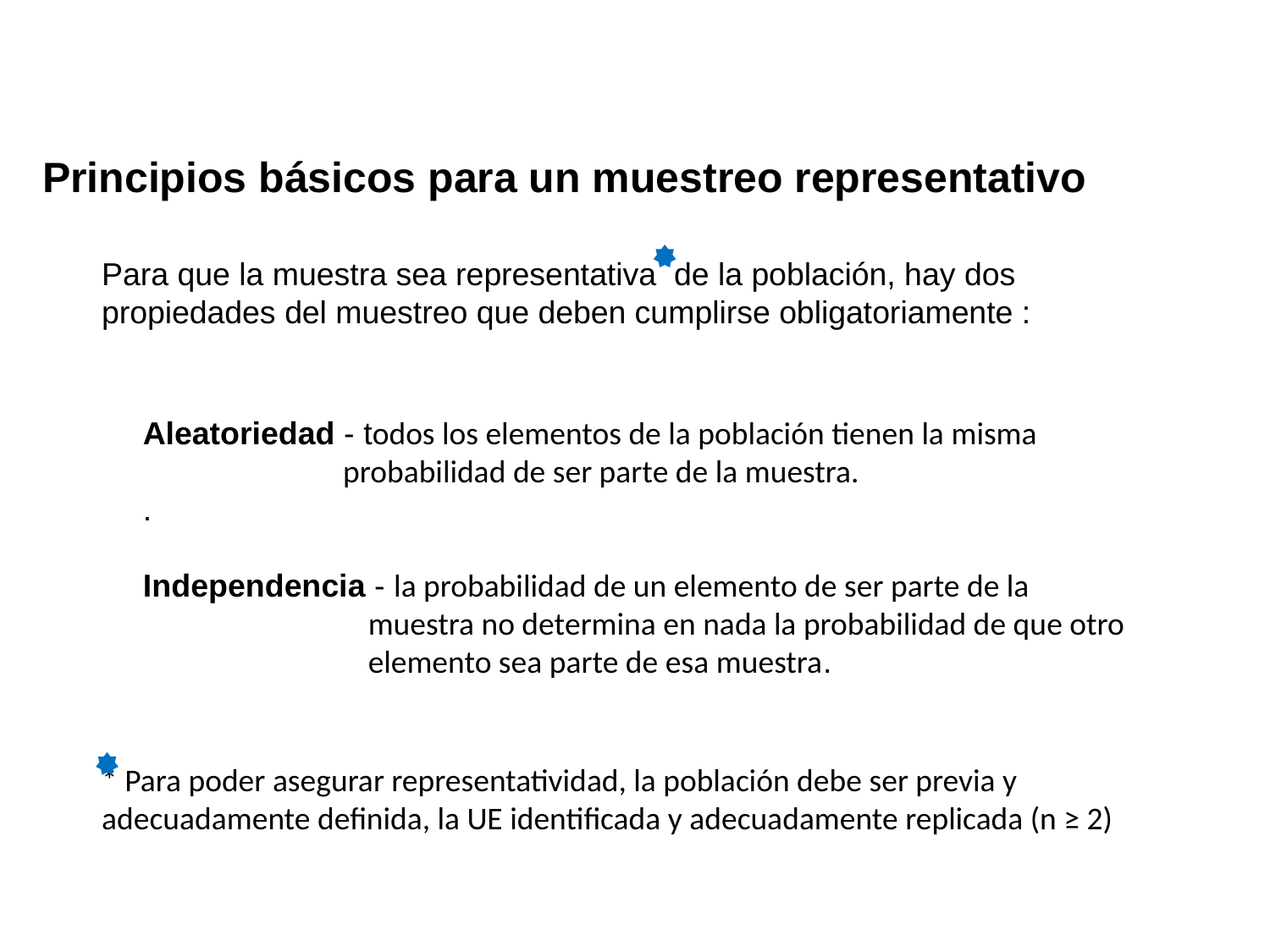

# Principios básicos para un muestreo representativo

Para que la muestra sea representativa  de la población, hay dos propiedades del muestreo que deben cumplirse obligatoriamente :
Aleatoriedad - todos los elementos de la población tienen la misma probabilidad de ser parte de la muestra.
.

Independencia - la probabilidad de un elemento de ser parte de la muestra no determina en nada la probabilidad de que otro elemento sea parte de esa muestra.
* Para poder asegurar representatividad, la población debe ser previa y adecuadamente definida, la UE identificada y adecuadamente replicada (n ≥ 2)